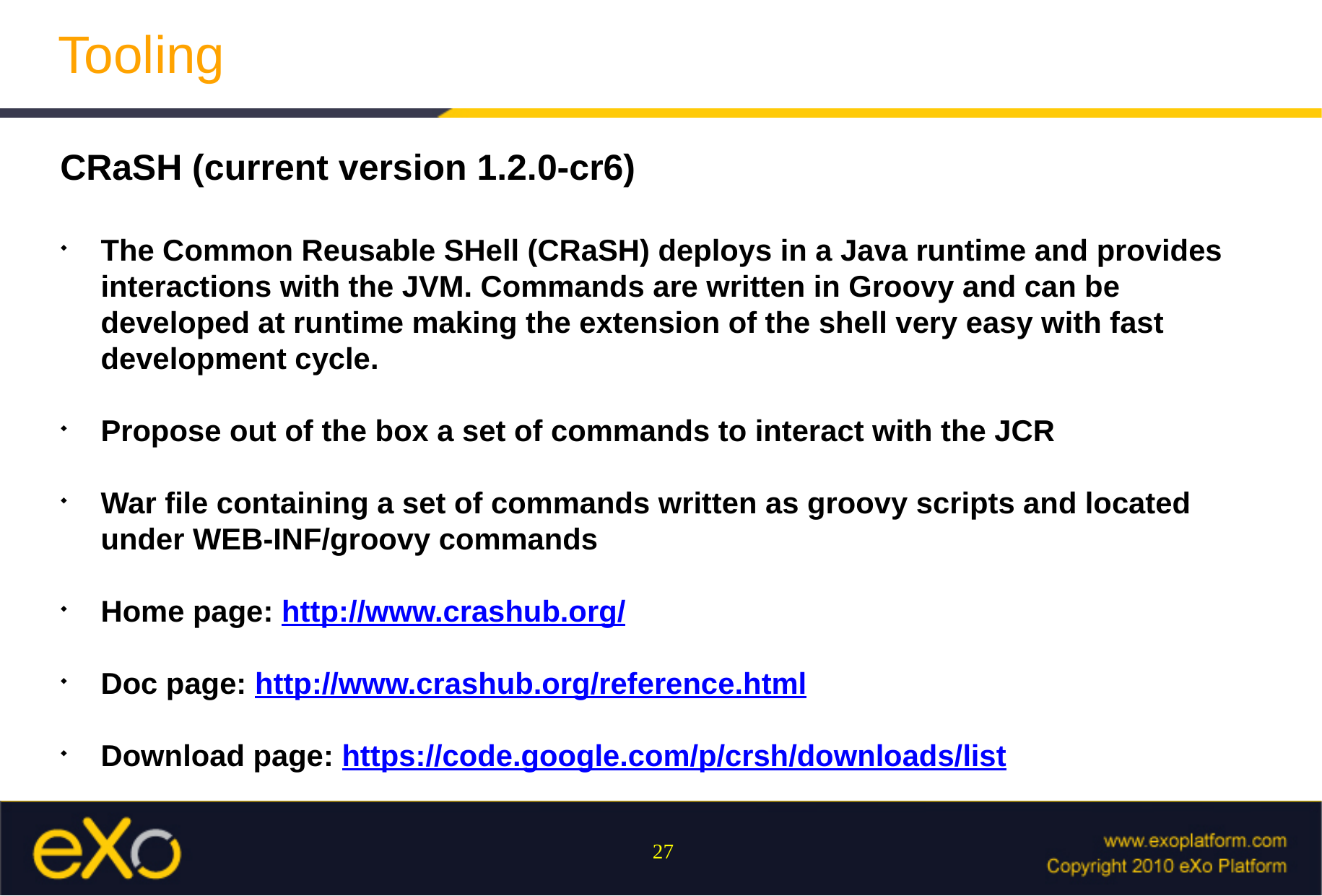

Tooling
CRaSH (current version 1.2.0-cr6)

The Common Reusable SHell (CRaSH) deploys in a Java runtime and provides interactions with the JVM. Commands are written in Groovy and can be developed at runtime making the extension of the shell very easy with fast development cycle.

Propose out of the box a set of commands to interact with the JCR

War file containing a set of commands written as groovy scripts and located under WEB-INF/groovy commands

Home page: http://www.crashub.org/

Doc page: http://www.crashub.org/reference.html

Download page: https://code.google.com/p/crsh/downloads/list